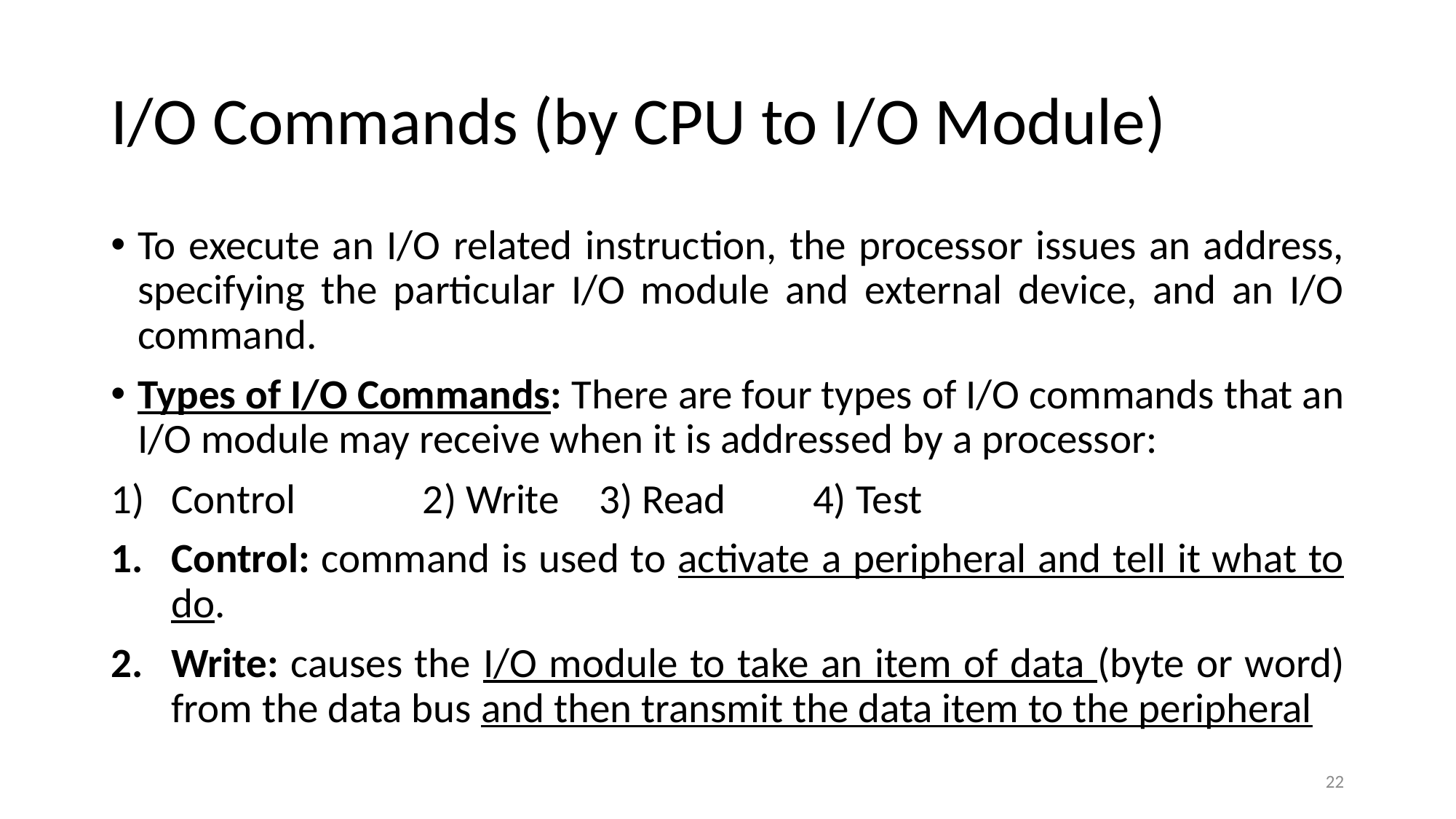

# I/O Commands (by CPU to I/O Module)
To execute an I/O related instruction, the processor issues an address, specifying the particular I/O module and external device, and an I/O command.
Types of I/O Commands: There are four types of I/O commands that an I/O module may receive when it is addressed by a processor:
Control	    2) Write	3) Read	4) Test
Control: command is used to activate a peripheral and tell it what to do.
Write: causes the I/O module to take an item of data (byte or word) from the data bus and then transmit the data item to the peripheral
22